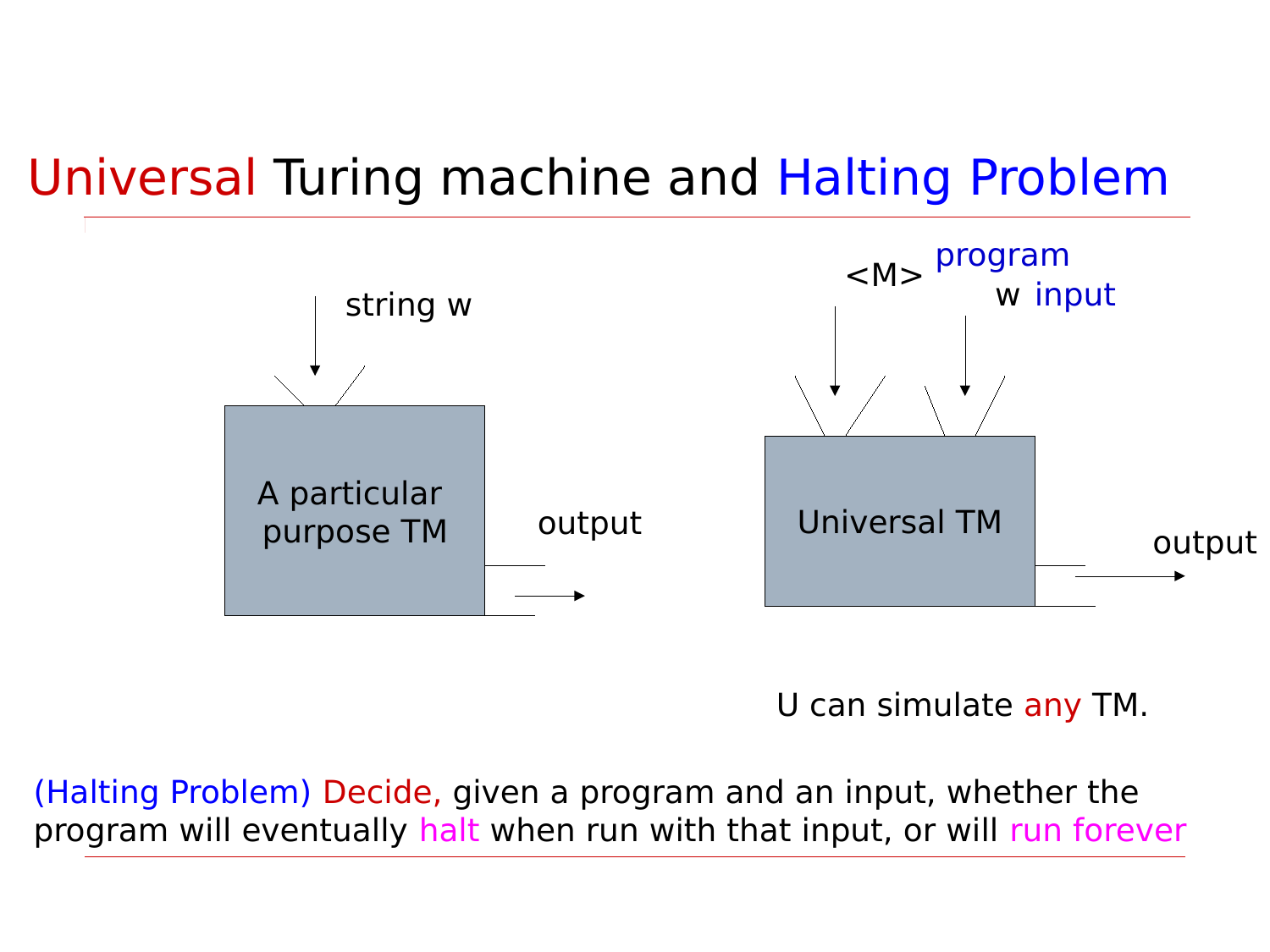

# Universal Turing machine and Halting Problem
program
<M>
w
input
string w
A particular
purpose TM
Universal TM
output
output
U can simulate any TM.
(Halting Problem) Decide, given a program and an input, whether the
program will eventually halt when run with that input, or will run forever